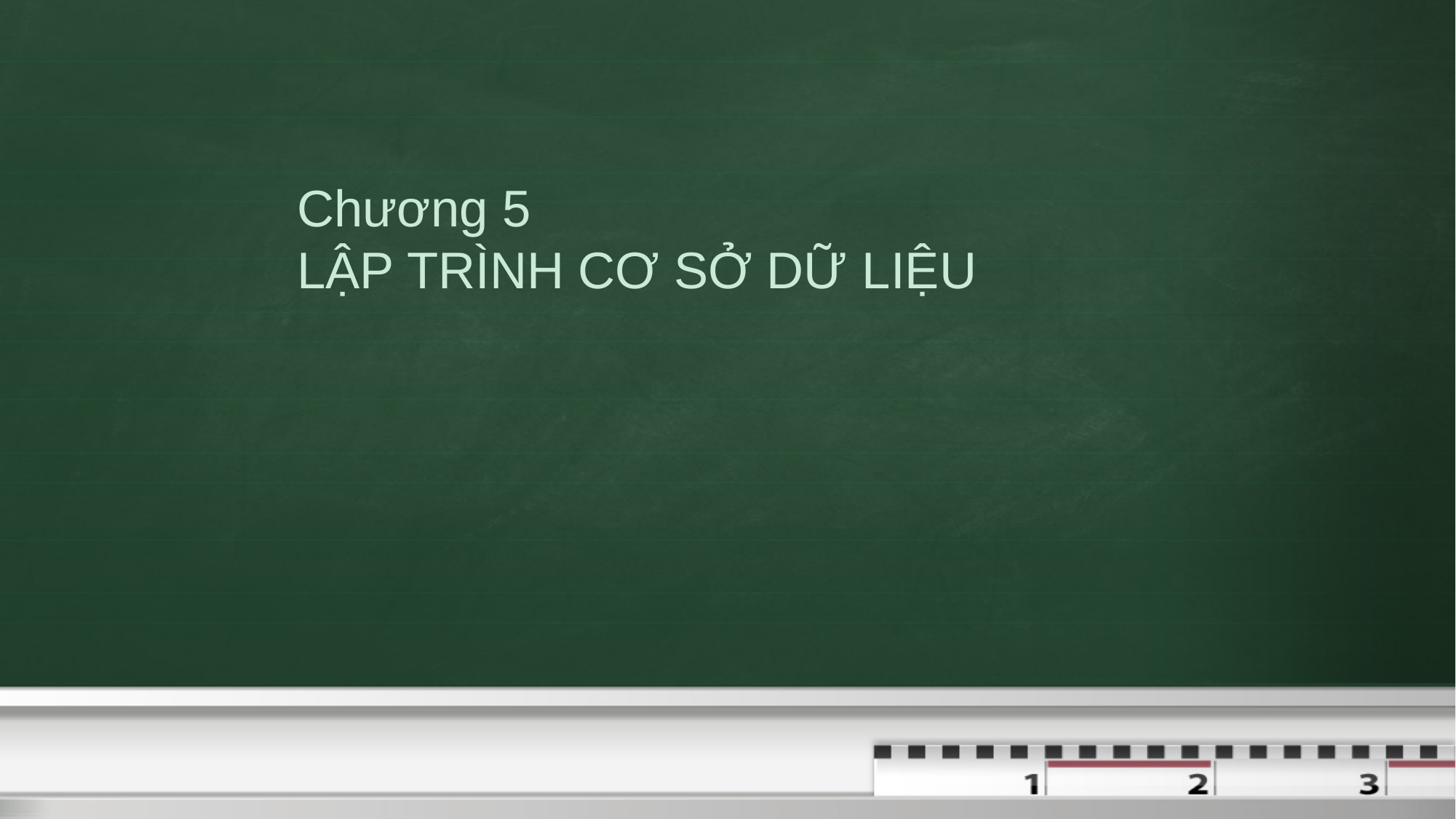

#
Chương 5
LẬP TRÌNH CƠ SỞ DỮ LIỆU
15/10/2022